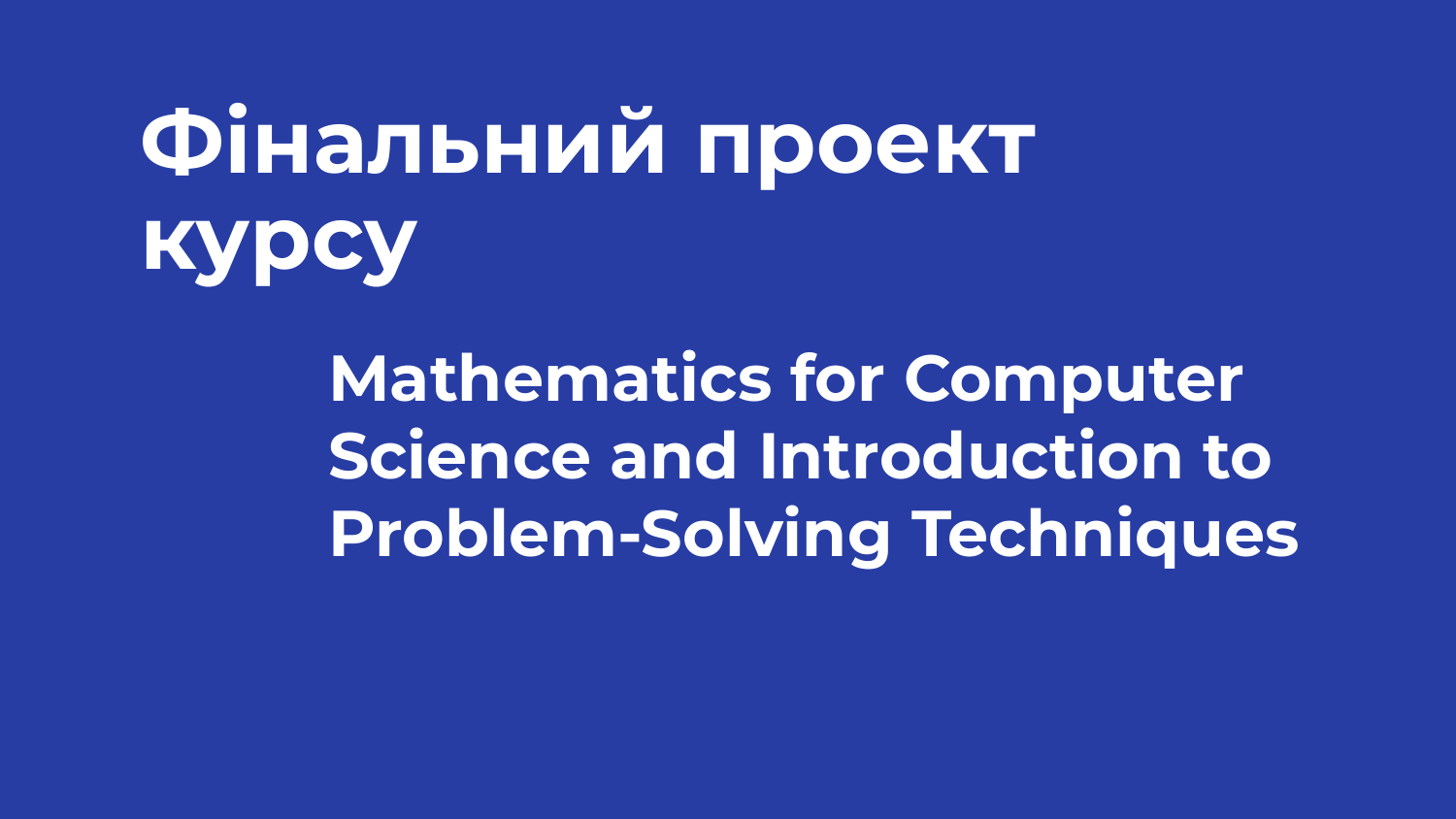

Фінальний проект  курсу
Mathematics for Computer Science and Introduction to Problem-Solving Techniques